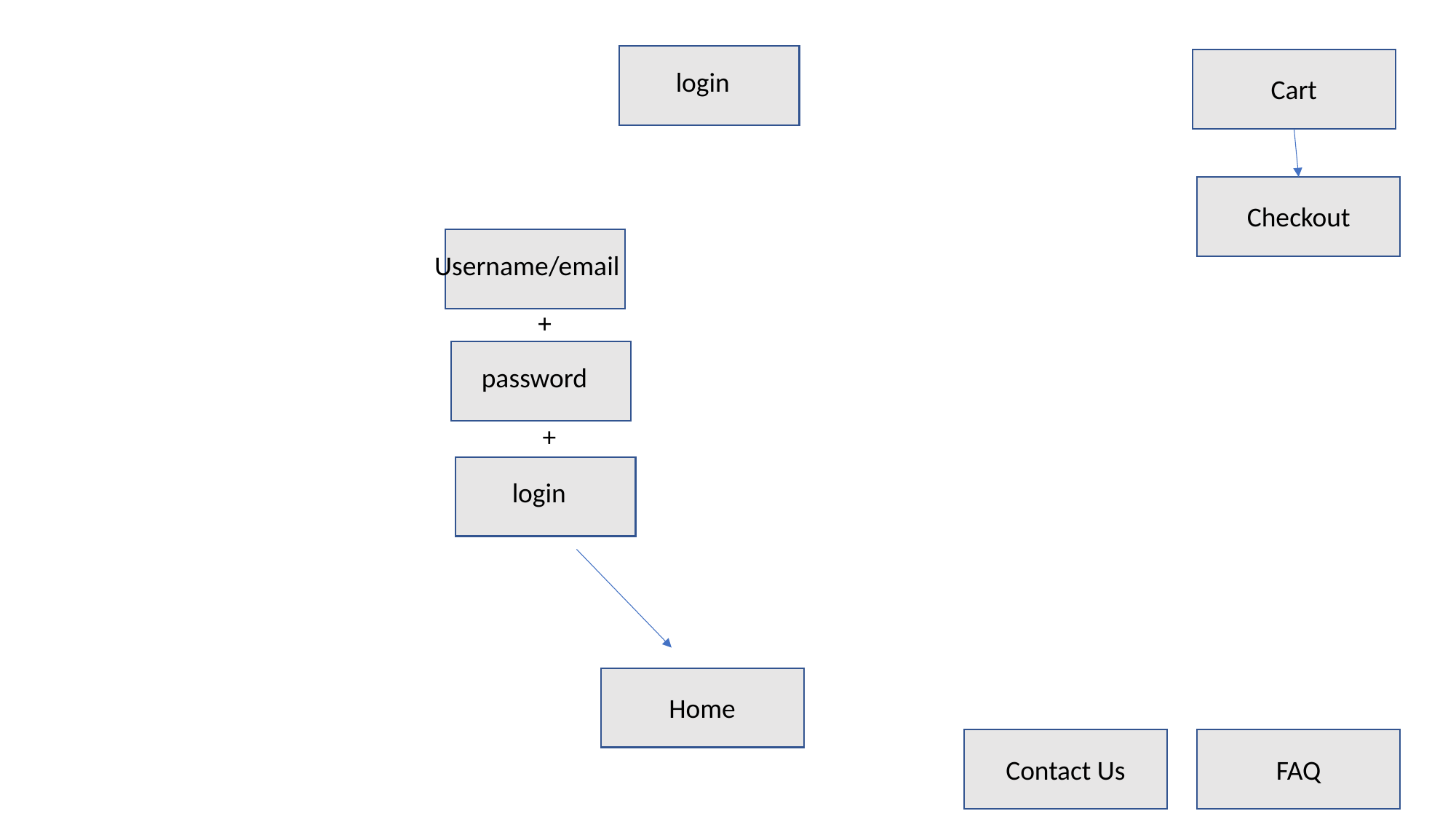

login
Cart

Checkout

Username/email
+

password
+

login

Home

Contact Us
FAQ